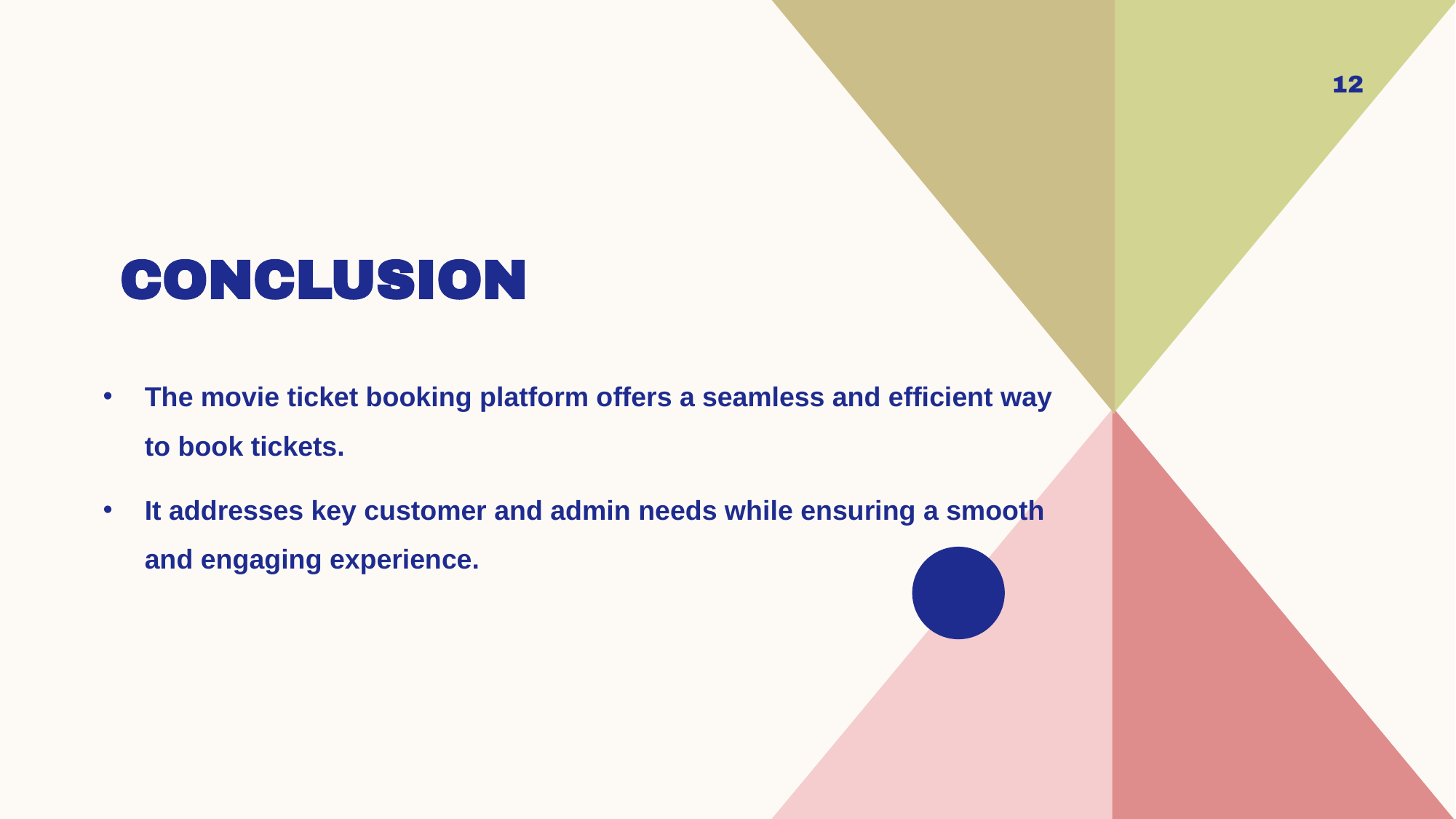

12
# Conclusion
The movie ticket booking platform offers a seamless and efficient way to book tickets.
It addresses key customer and admin needs while ensuring a smooth and engaging experience.